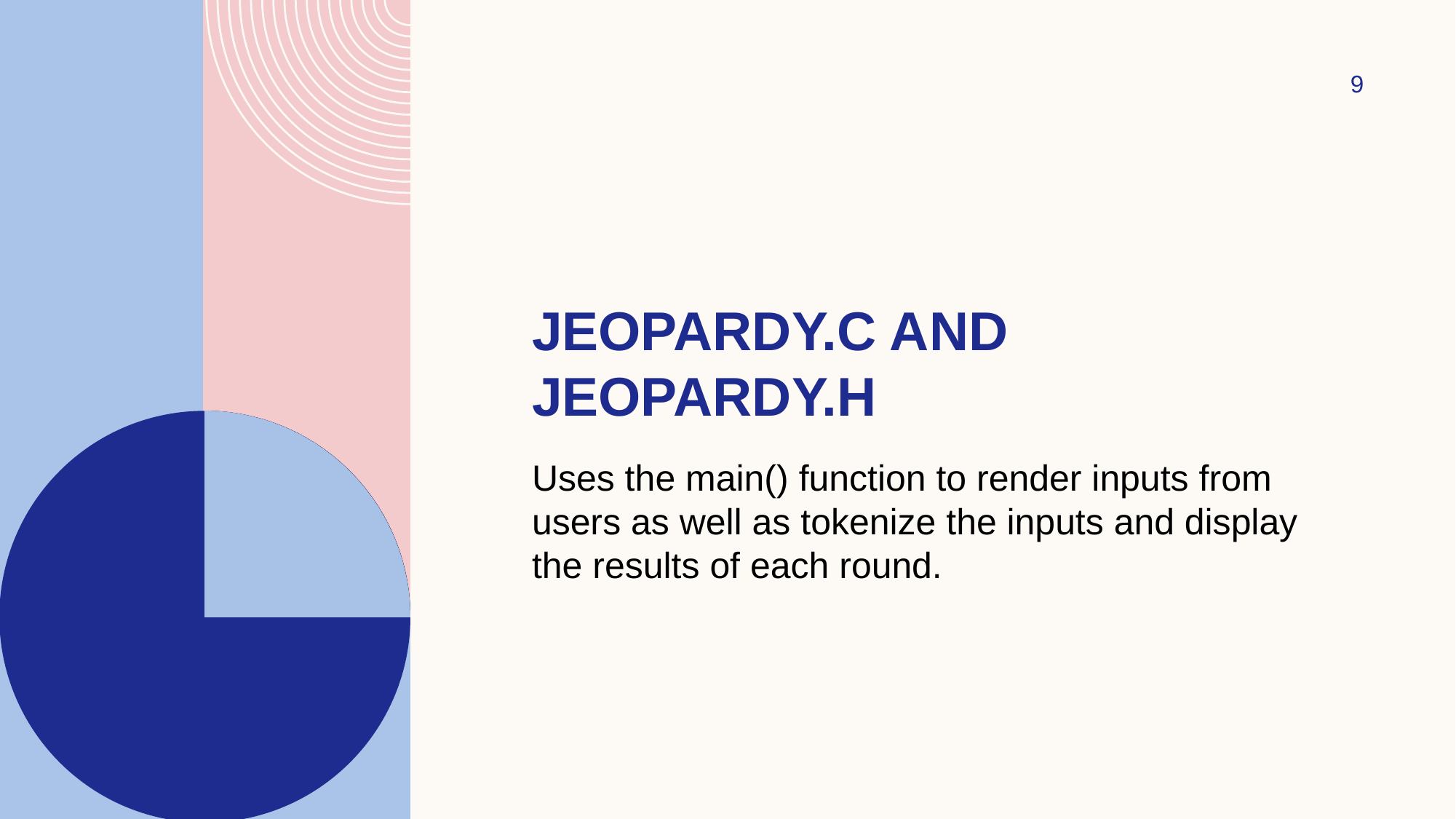

9
# jeopardy.c and jeopardy.h
Uses the main() function to render inputs from users as well as tokenize the inputs and display the results of each round.